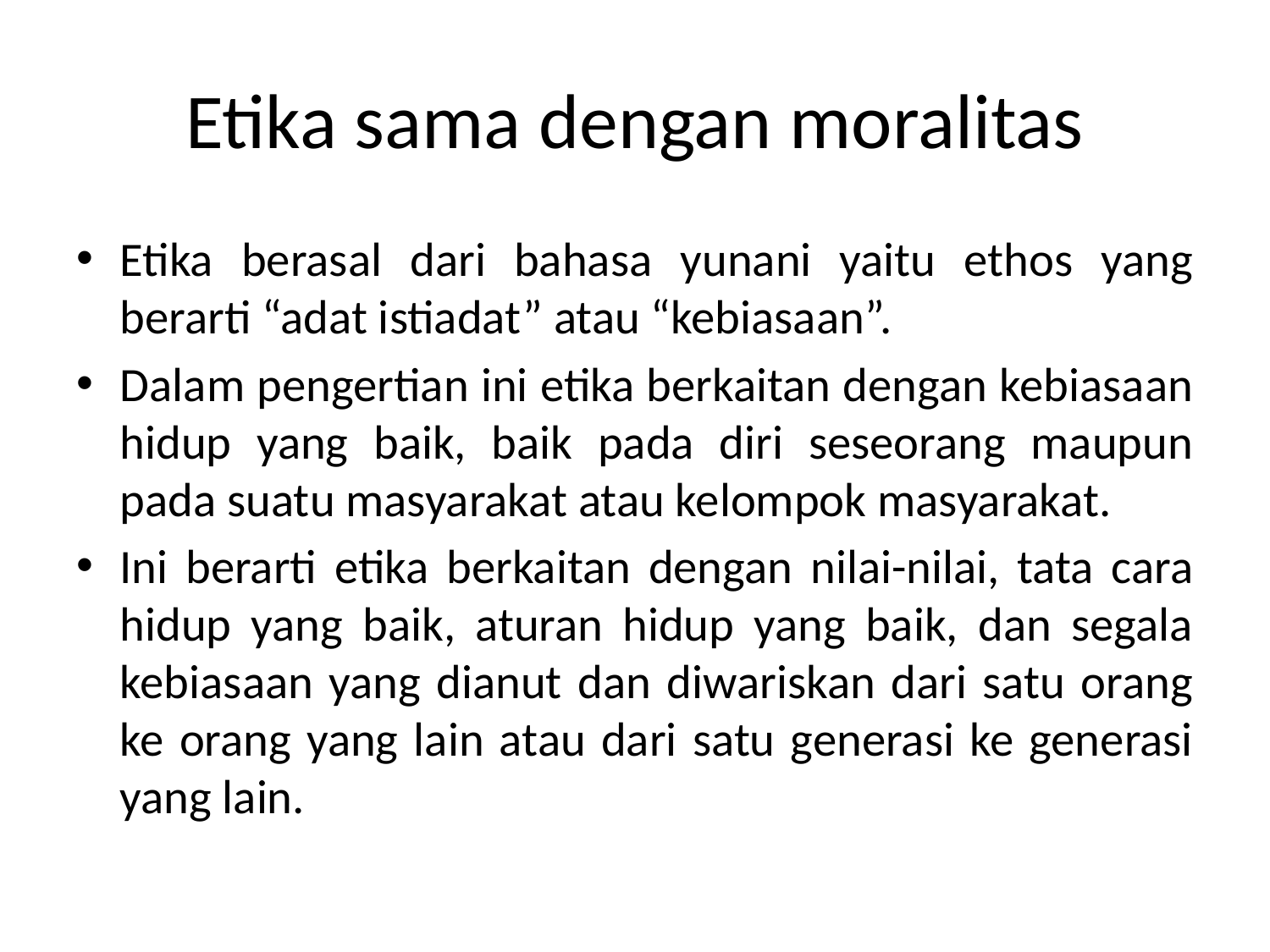

# Etika sama dengan moralitas
Etika berasal dari bahasa yunani yaitu ethos yang berarti “adat istiadat” atau “kebiasaan”.
Dalam pengertian ini etika berkaitan dengan kebiasaan hidup yang baik, baik pada diri seseorang maupun pada suatu masyarakat atau kelompok masyarakat.
Ini berarti etika berkaitan dengan nilai-nilai, tata cara hidup yang baik, aturan hidup yang baik, dan segala kebiasaan yang dianut dan diwariskan dari satu orang ke orang yang lain atau dari satu generasi ke generasi yang lain.